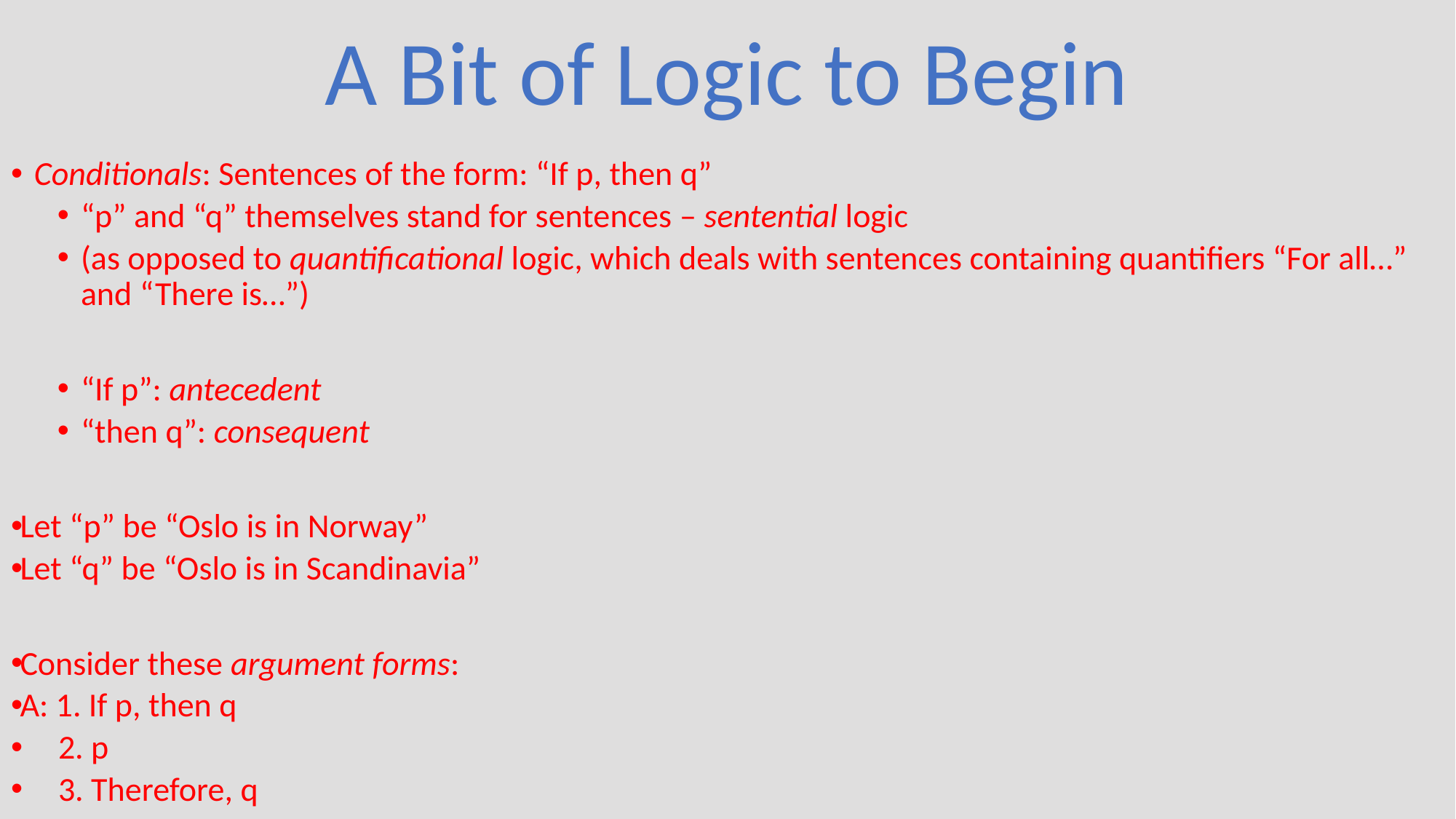

# A Bit of Logic to Begin
Conditionals: Sentences of the form: “If p, then q”
“p” and “q” themselves stand for sentences – sentential logic
(as opposed to quantificational logic, which deals with sentences containing quantifiers “For all…” and “There is…”)

“If p”: antecedent
“then q”: consequent

Let “p” be “Oslo is in Norway”
Let “q” be “Oslo is in Scandinavia”

Consider these argument forms:
A: 1. If p, then q
     2. p
     3. Therefore, q